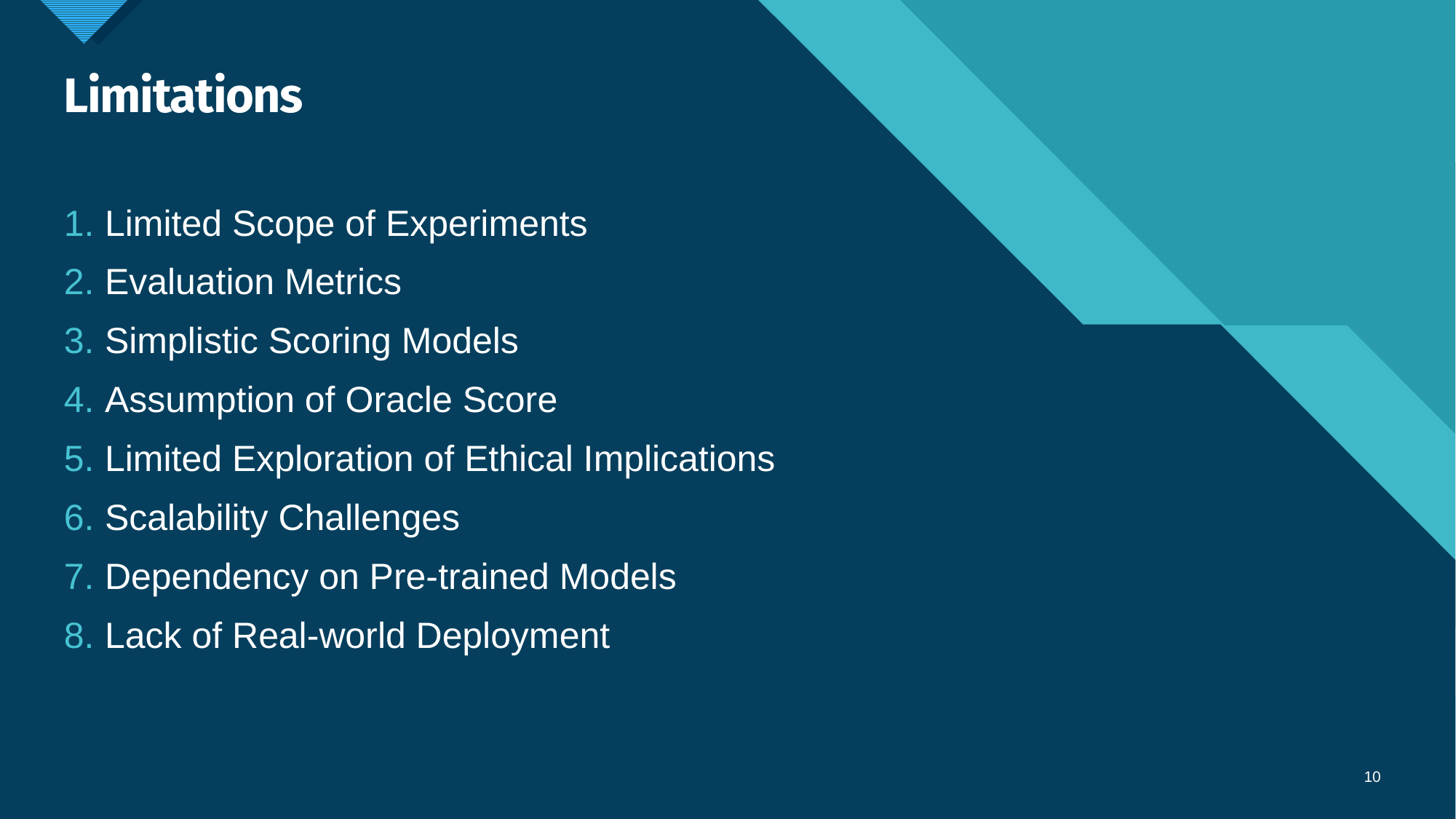

# Limitations
Limited Scope of Experiments
Evaluation Metrics
Simplistic Scoring Models
Assumption of Oracle Score
Limited Exploration of Ethical Implications
Scalability Challenges
Dependency on Pre-trained Models
Lack of Real-world Deployment
10